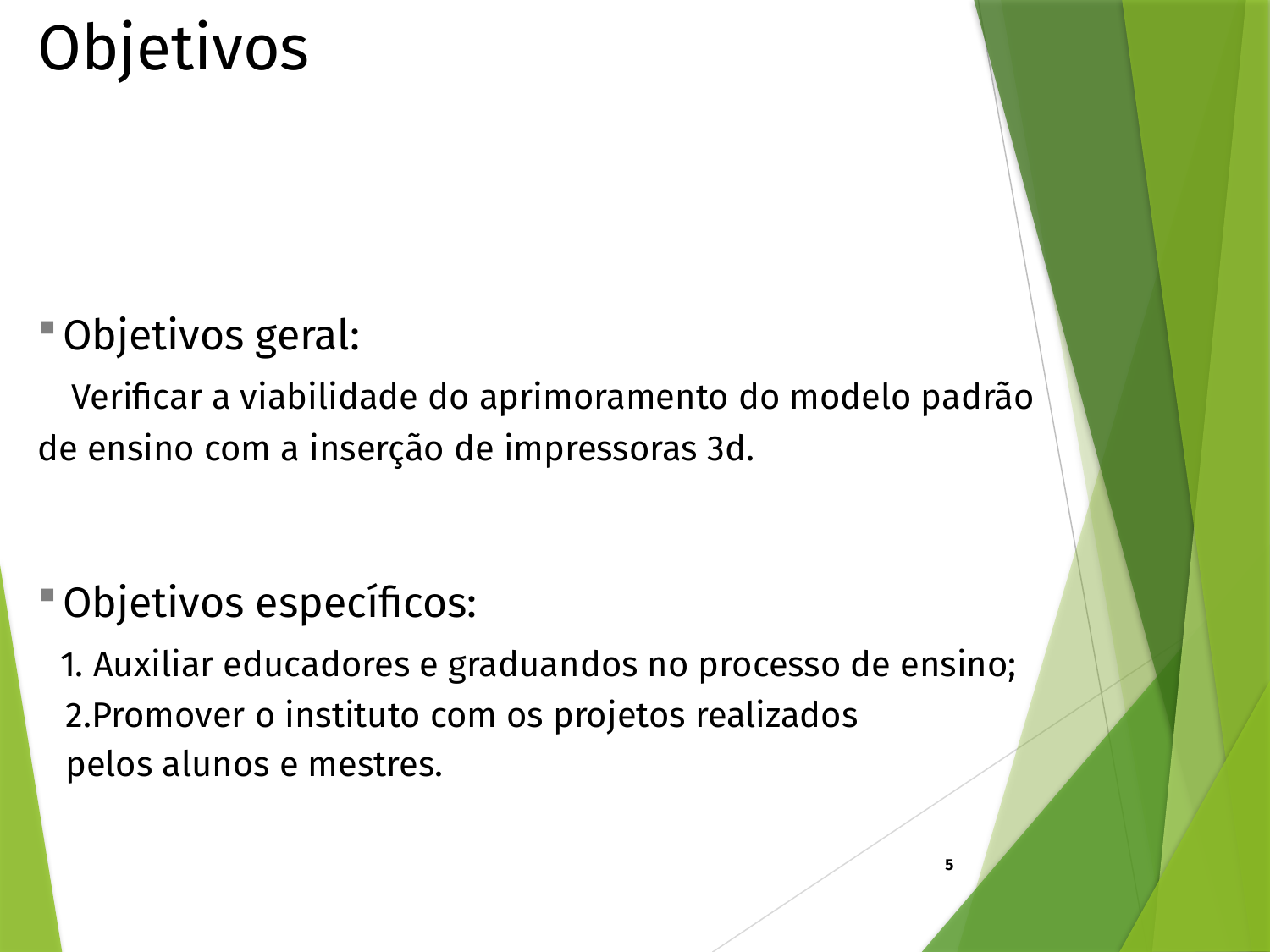

# Objetivos

Objetivos geral:
   Verificar a viabilidade do aprimoramento do modelo padrão
de ensino com a inserção de impressoras 3d.

Objetivos específicos:
  1. Auxiliar educadores e graduandos no processo de ensino;
   2.Promover o instituto com os projetos realizados
   pelos alunos e mestres.

5